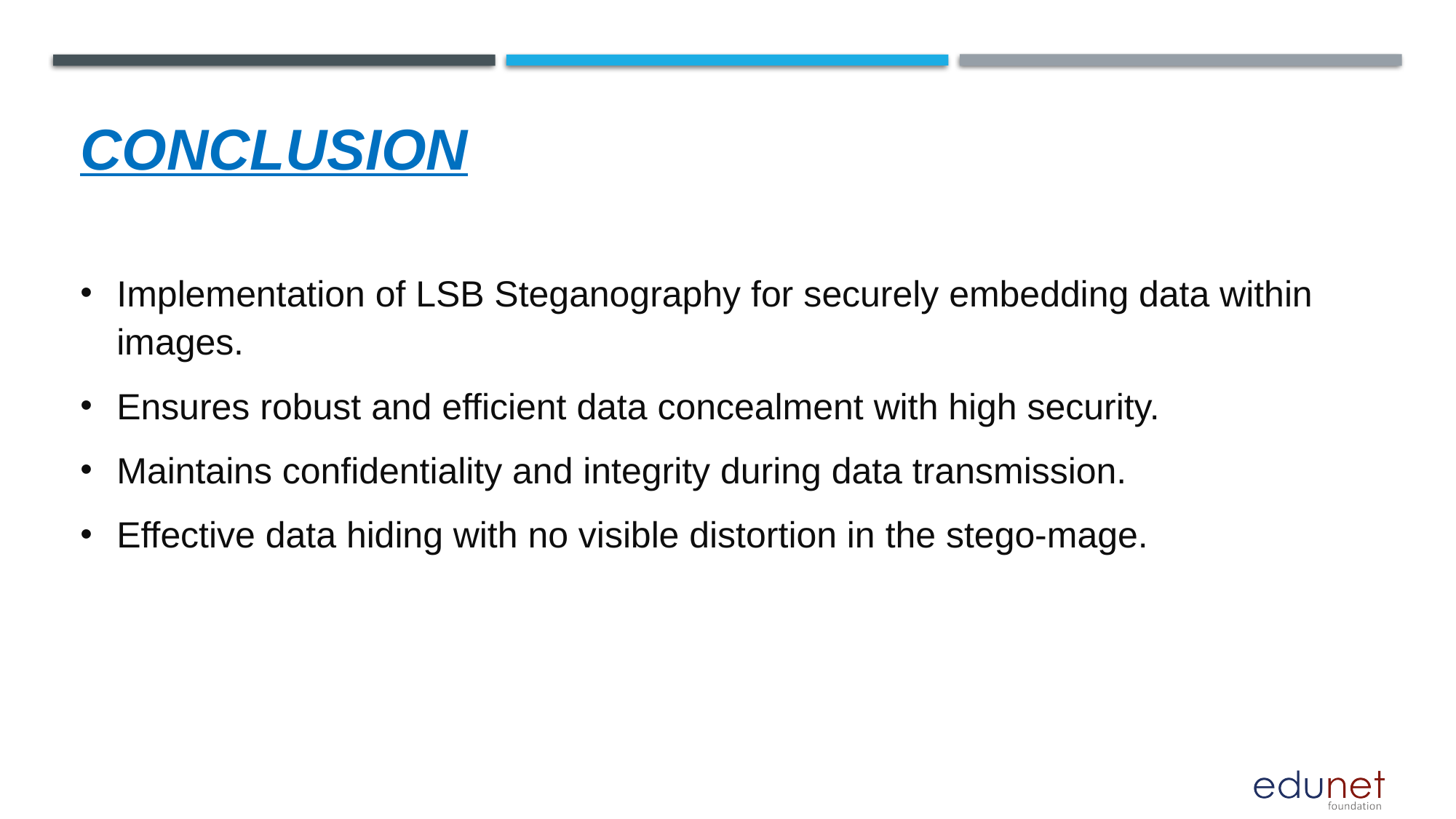

Implementation of LSB Steganography for securely embedding data within images.
Ensures robust and efficient data concealment with high security.
Maintains confidentiality and integrity during data transmission.
Effective data hiding with no visible distortion in the stego-mage.
# Conclusion